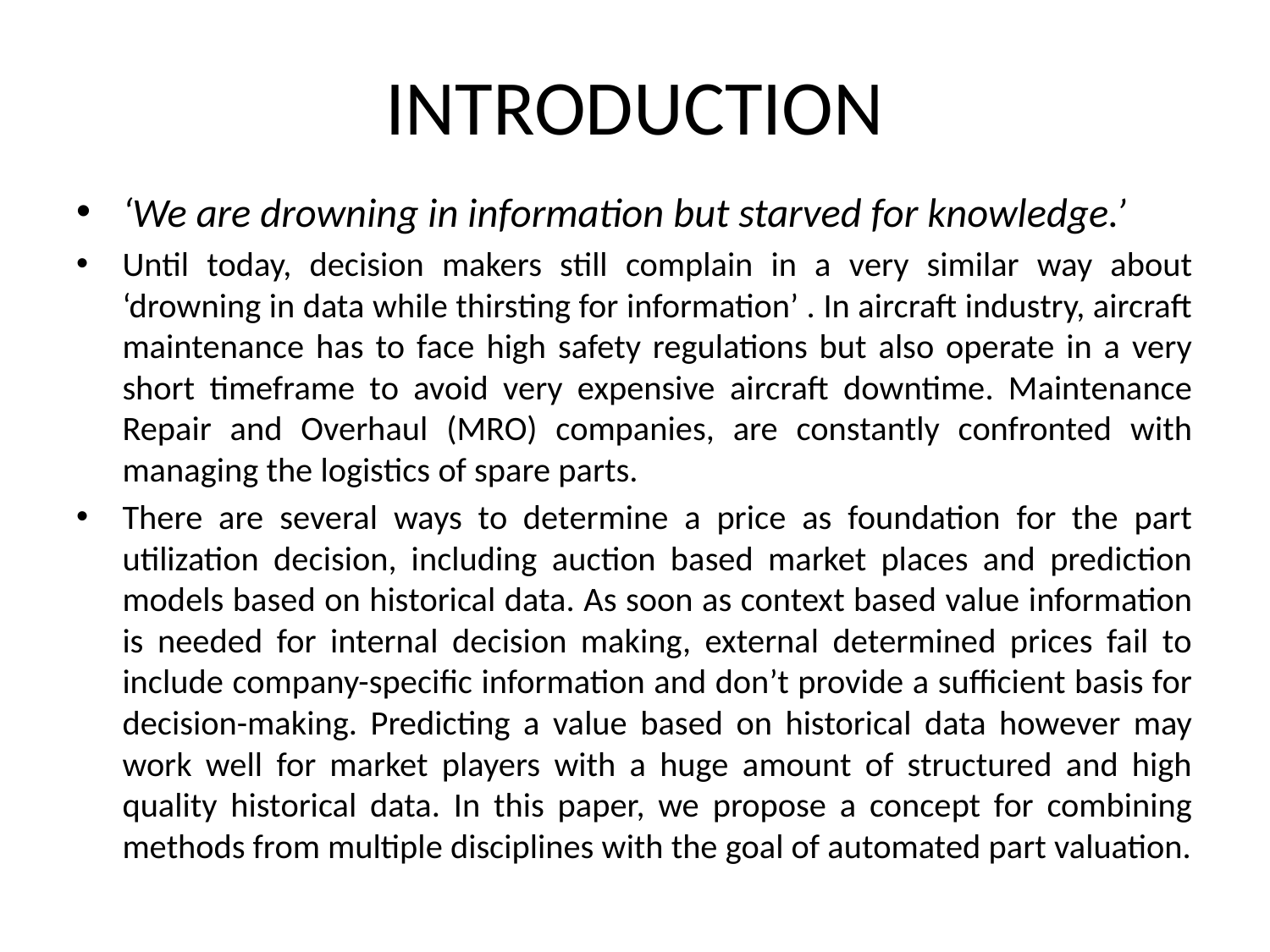

# INTRODUCTION
‘We are drowning in information but starved for knowledge.’
Until today, decision makers still complain in a very similar way about ‘drowning in data while thirsting for information’ . In aircraft industry, aircraft maintenance has to face high safety regulations but also operate in a very short timeframe to avoid very expensive aircraft downtime. Maintenance Repair and Overhaul (MRO) companies, are constantly confronted with managing the logistics of spare parts.
There are several ways to determine a price as foundation for the part utilization decision, including auction based market places and prediction models based on historical data. As soon as context based value information is needed for internal decision making, external determined prices fail to include company-specific information and don’t provide a sufficient basis for decision-making. Predicting a value based on historical data however may work well for market players with a huge amount of structured and high quality historical data. In this paper, we propose a concept for combining methods from multiple disciplines with the goal of automated part valuation.